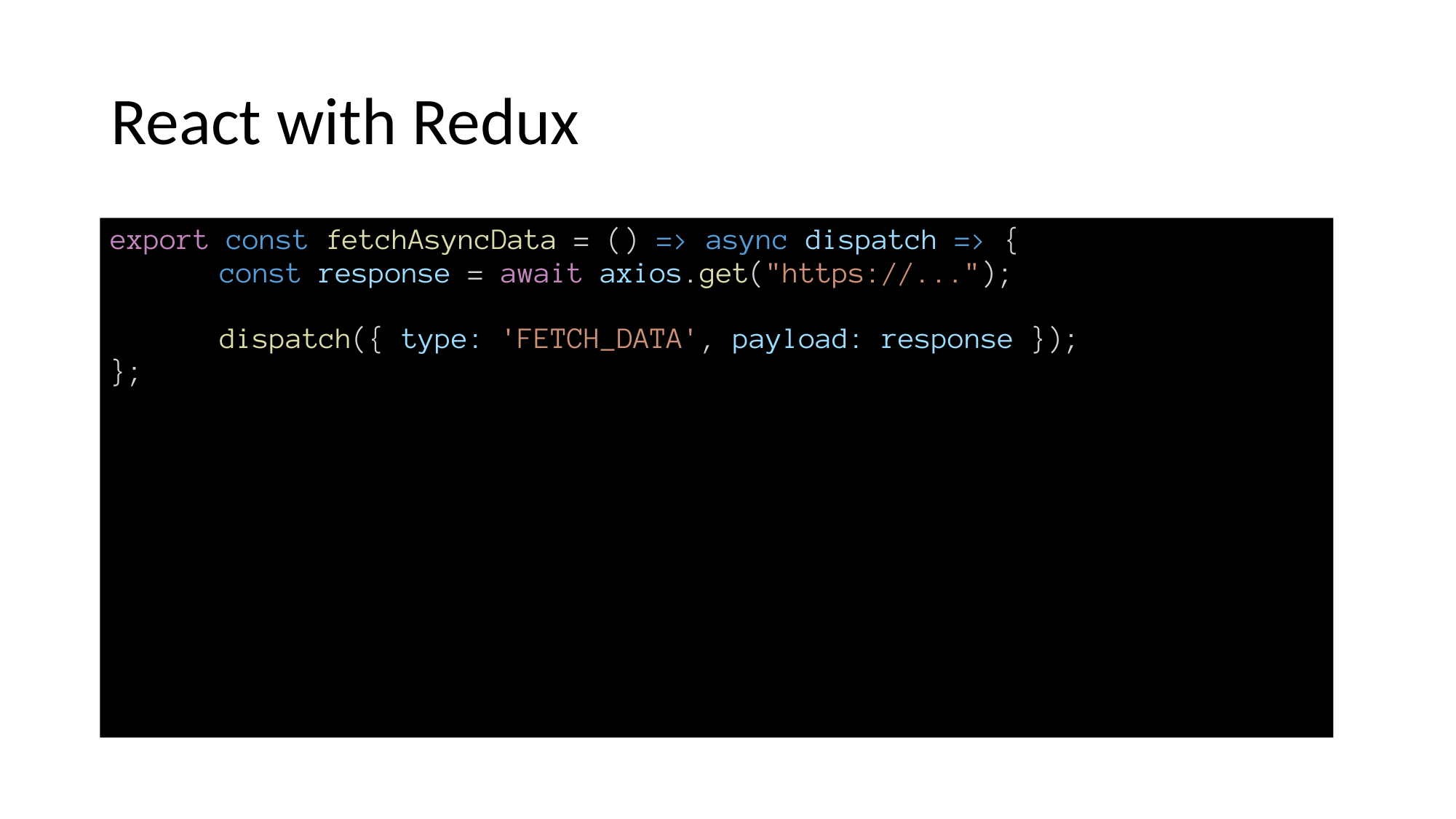

# React with Redux
export const fetchAsyncData = () => async dispatch => {
	const response = await axios.get("https://...");

	dispatch({ type: 'FETCH_DATA', payload: response });
};